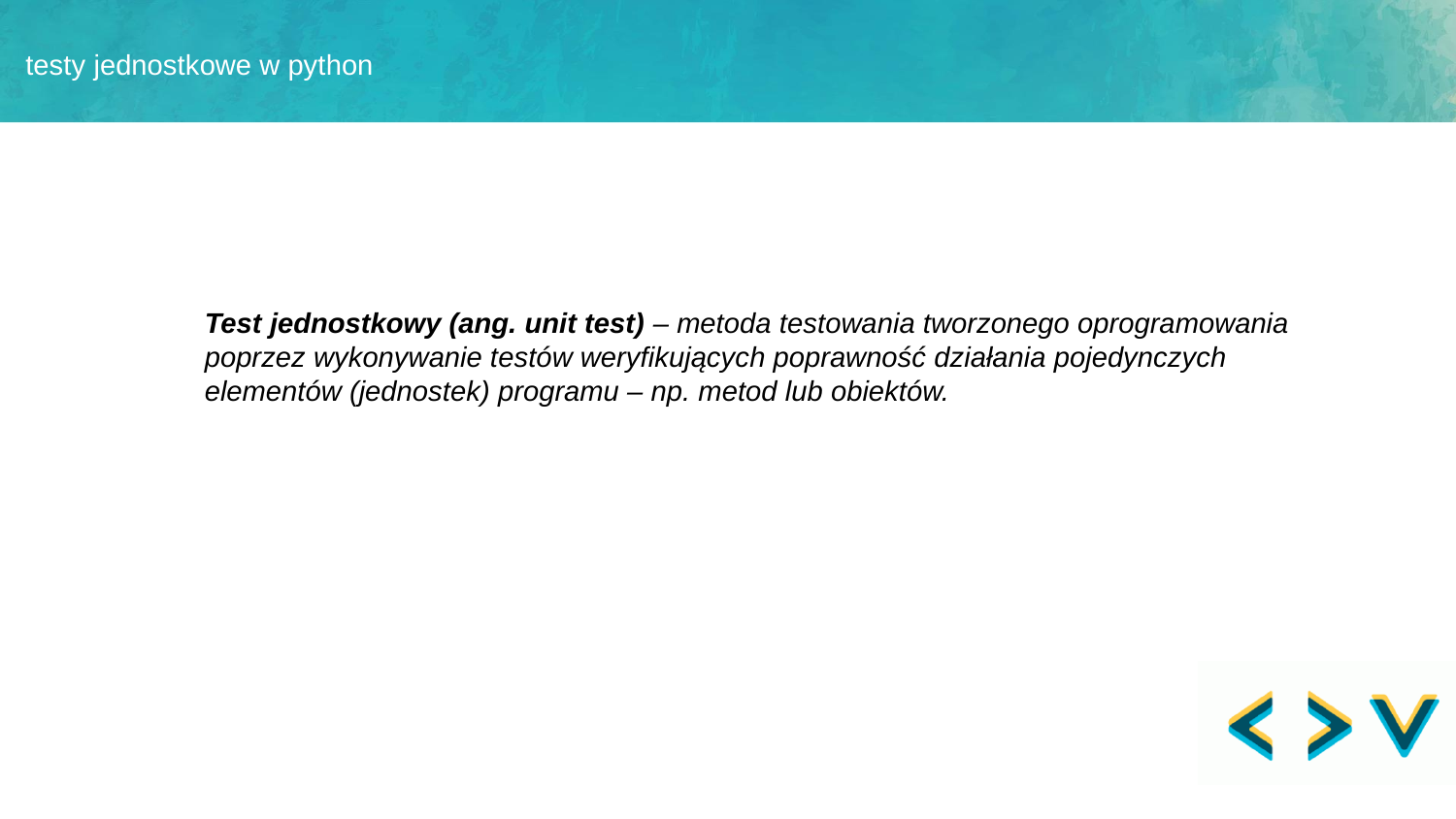

# testy jednostkowe w python
Test jednostkowy (ang. unit test) – metoda testowania tworzonego oprogramowania poprzez wykonywanie testów weryfikujących poprawność działania pojedynczych elementów (jednostek) programu – np. metod lub obiektów.